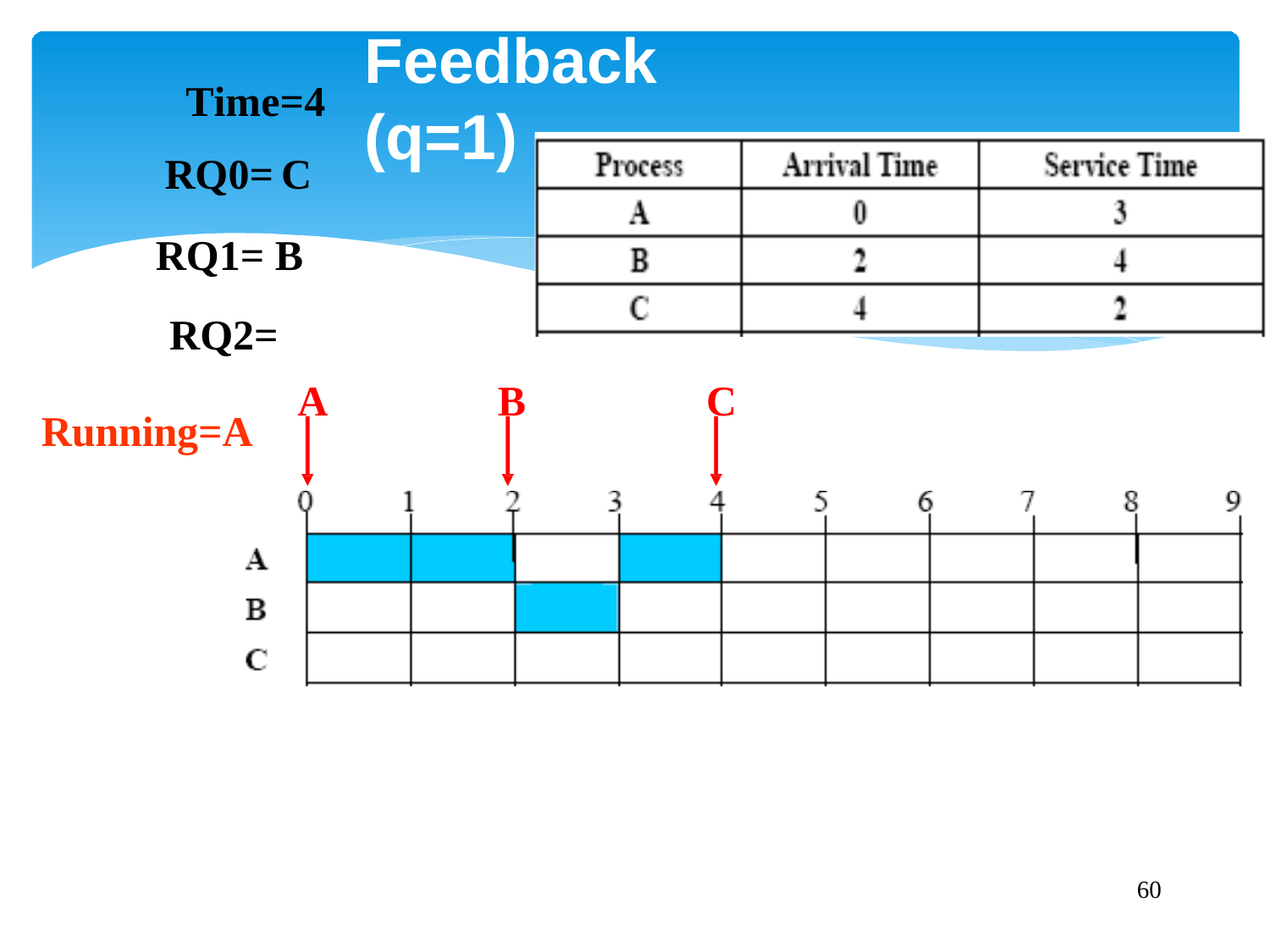

# Feedback (q=1)
Time=4  RQ0=	C
RQ1= B  RQ2=

A
B
C
Running=A

60